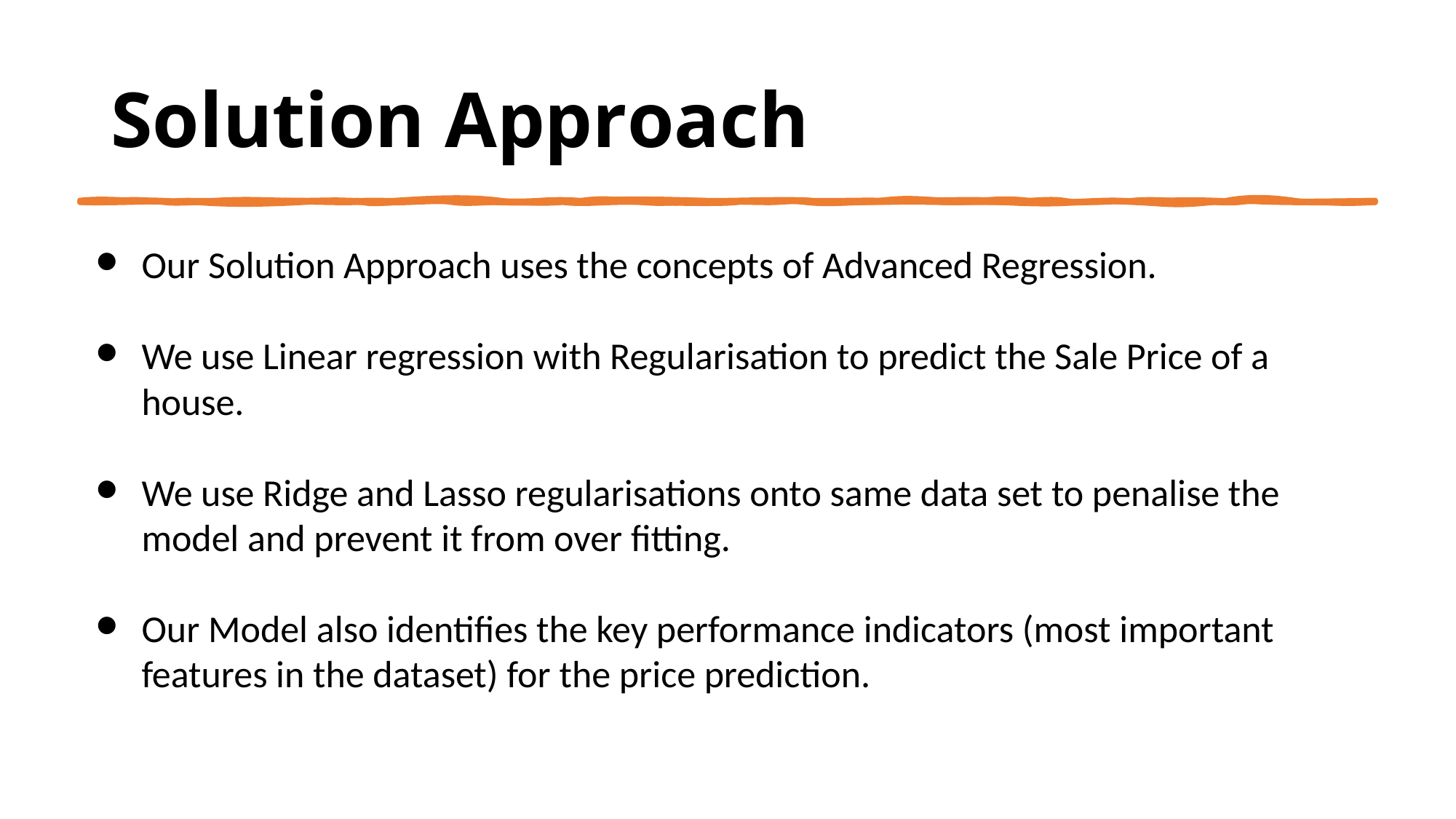

# Solution Approach

Our Solution Approach uses the concepts of Advanced Regression.

We use Linear regression with Regularisation to predict the Sale Price of a house.

We use Ridge and Lasso regularisations onto same data set to penalise the model and prevent it from over fitting.

Our Model also identifies the key performance indicators (most important features in the dataset) for the price prediction.